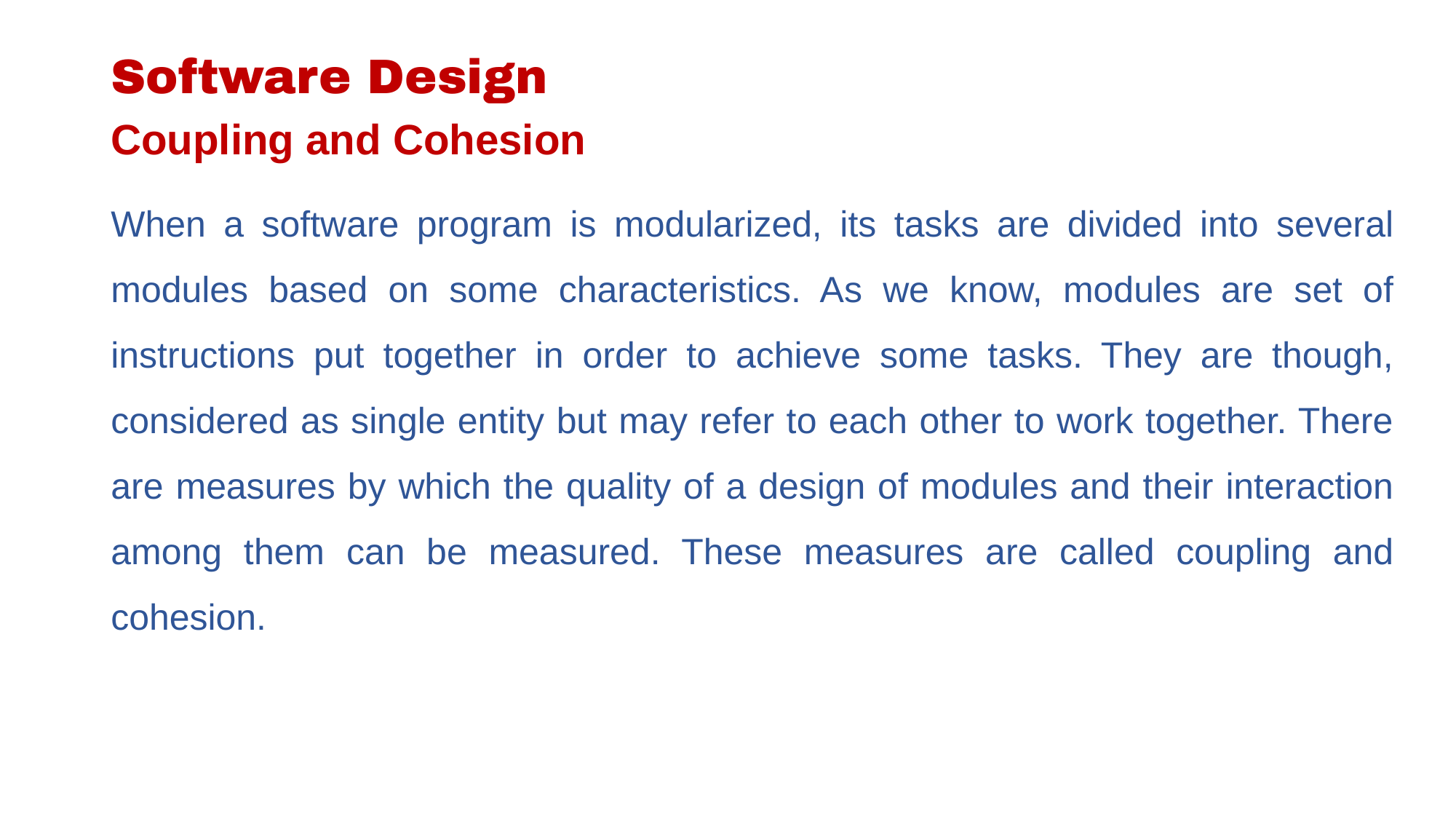

# Software Design
Coupling and Cohesion
When a software program is modularized, its tasks are divided into several modules based on some characteristics. As we know, modules are set of instructions put together in order to achieve some tasks. They are though, considered as single entity but may refer to each other to work together. There are measures by which the quality of a design of modules and their interaction among them can be measured. These measures are called coupling and cohesion.